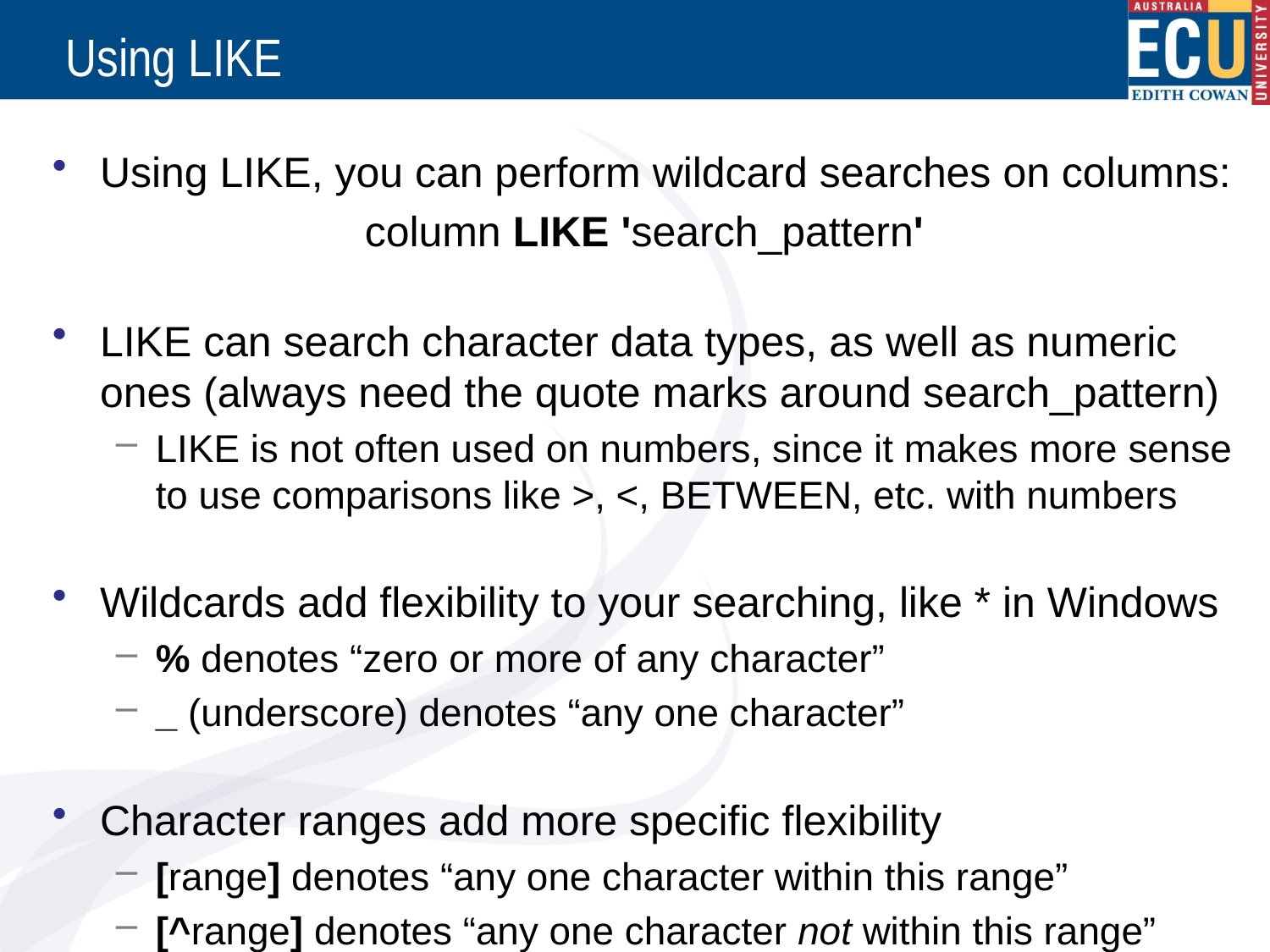

# Using LIKE
Using LIKE, you can perform wildcard searches on columns:
column LIKE 'search_pattern'

LIKE can search character data types, as well as numeric ones (always need the quote marks around search_pattern)
LIKE is not often used on numbers, since it makes more sense to use comparisons like >, <, BETWEEN, etc. with numbers

Wildcards add flexibility to your searching, like * in Windows
% denotes “zero or more of any character”
_ (underscore) denotes “any one character”

Character ranges add more specific flexibility
[range] denotes “any one character within this range”
[^range] denotes “any one character not within this range”